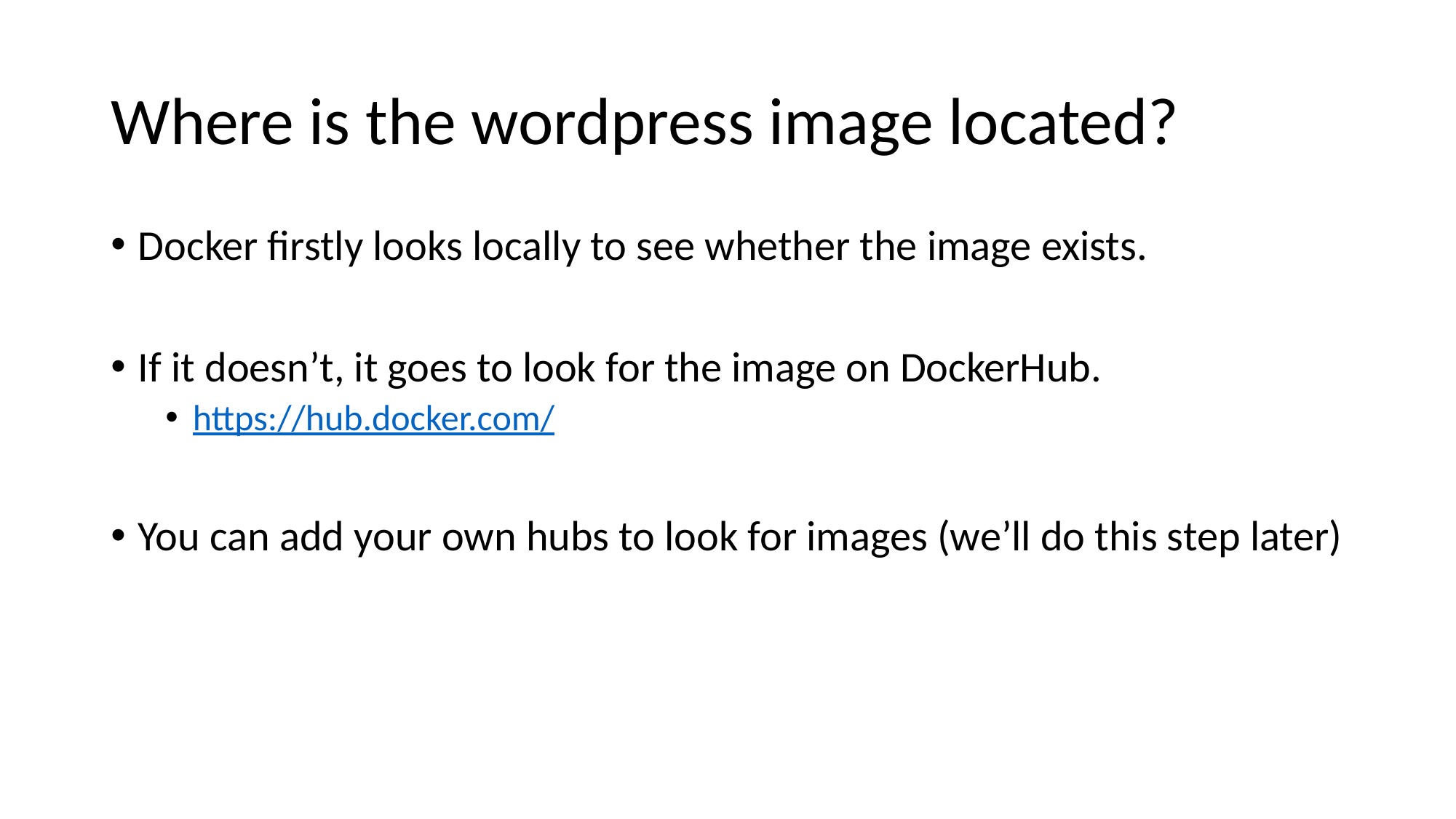

# Where is the wordpress image located?
Docker firstly looks locally to see whether the image exists.

If it doesn’t, it goes to look for the image on DockerHub.
https://hub.docker.com/

You can add your own hubs to look for images (we’ll do this step later)